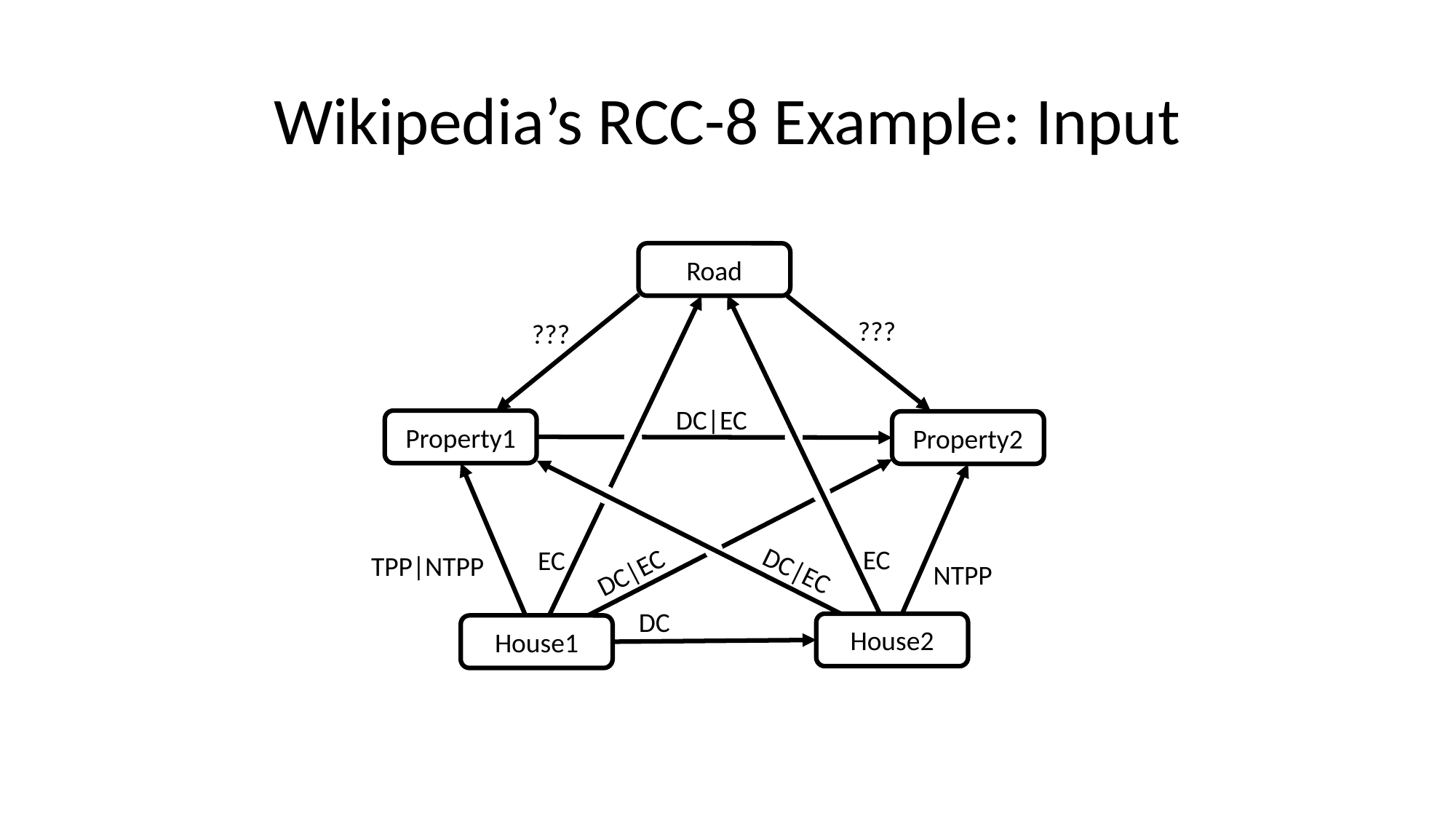

# Wikipedia’s RCC-8 Example: Input
Road
???
???
DC|EC
Property1
Property2

EC
EC

TPP|NTPP
DC|EC
DC|EC
NTPP
DC
House2
House1